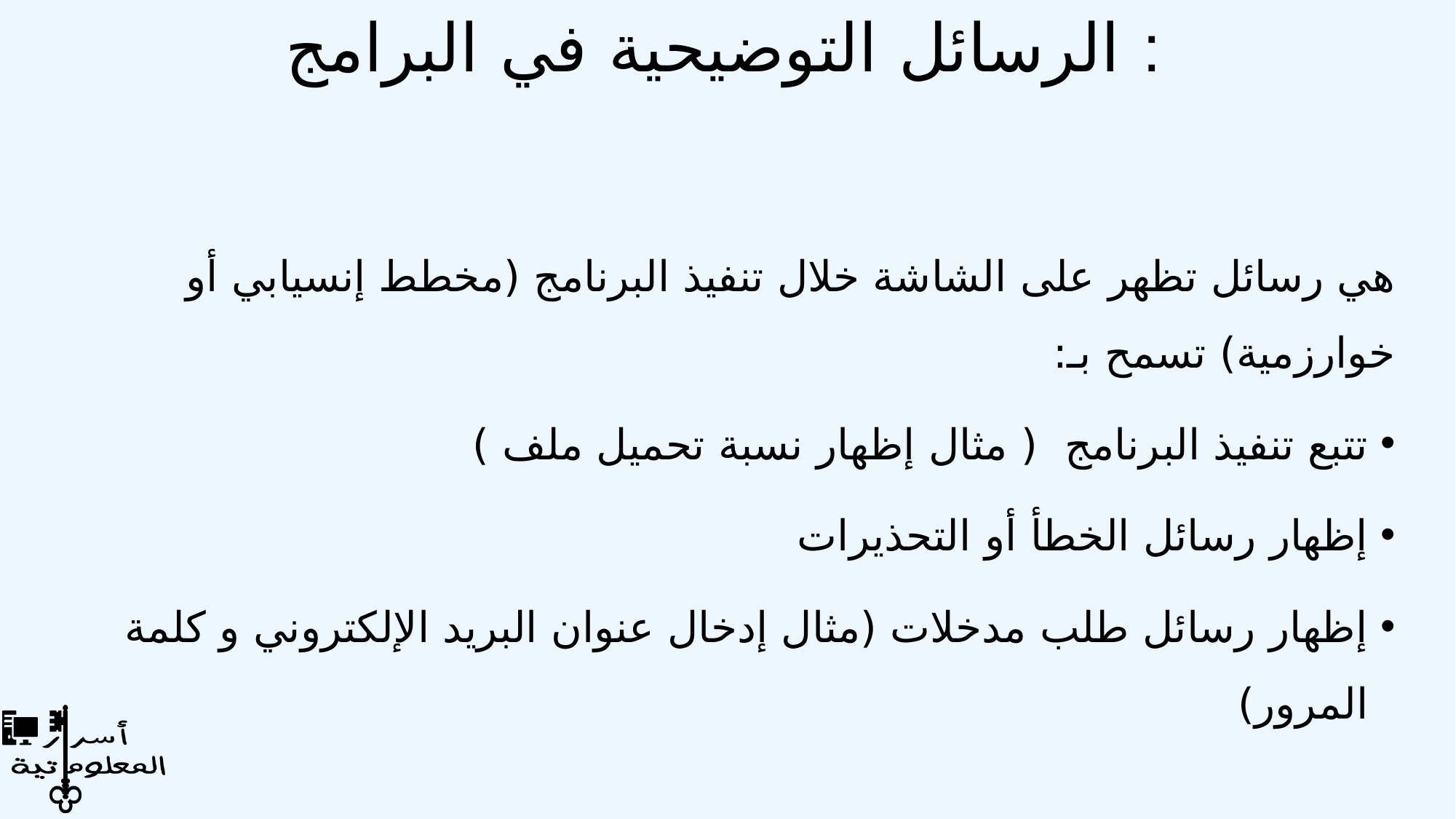

# الرسائل التوضيحية في البرامج :
هي رسائل تظهر على الشاشة خلال تنفيذ البرنامج (مخطط إنسيابي أو خوارزمية) تسمح بـ:
تتبع تنفيذ البرنامج  ( مثال إظهار نسبة تحميل ملف )
إظهار رسائل الخطأ أو التحذيرات
إظهار رسائل طلب مدخلات (مثال إدخال عنوان البريد الإلكتروني و كلمة المرور)